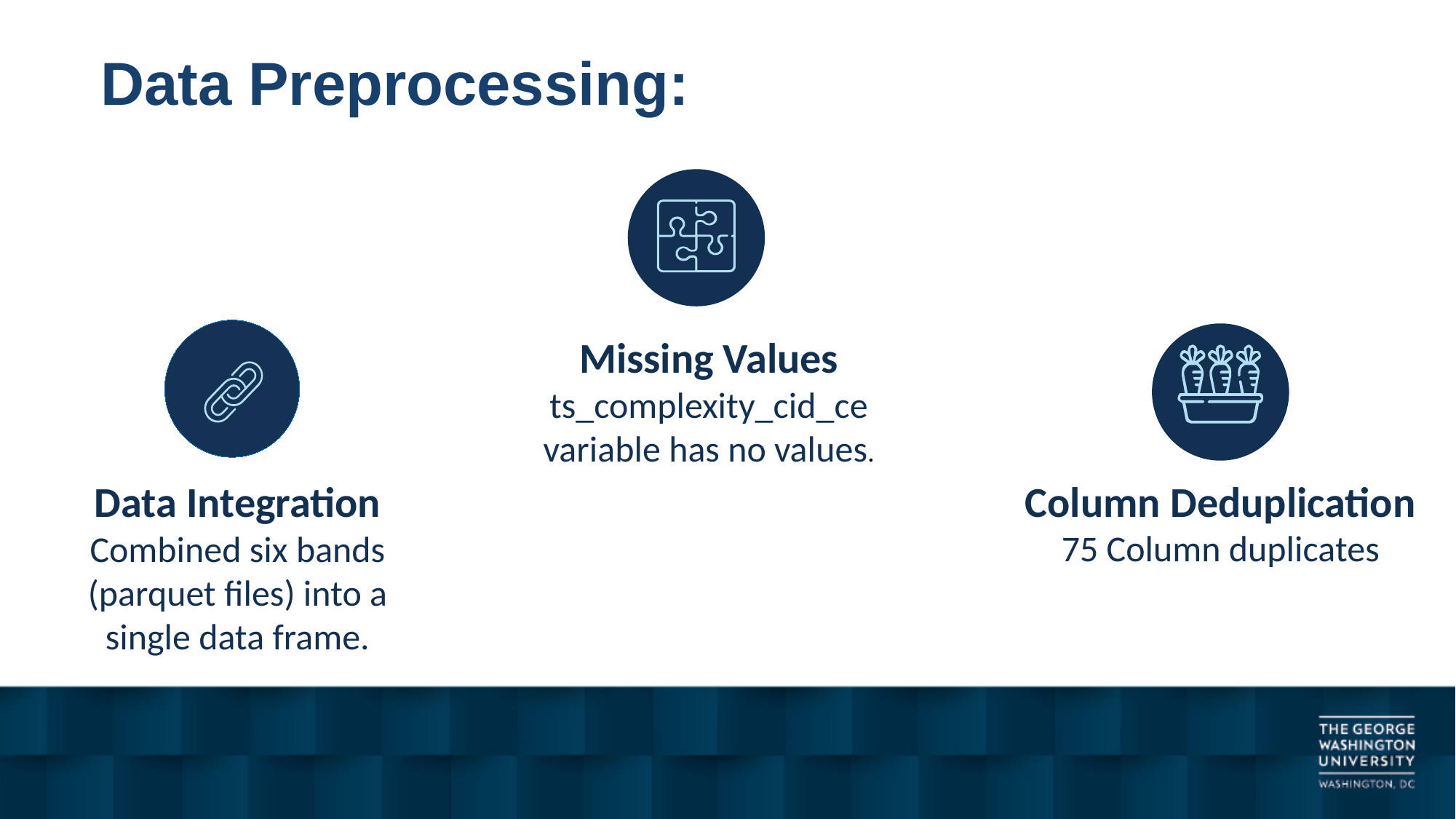

# Data Preprocessing:

Missing Values
ts_complexity_cid_ce variable has no values.

Column Deduplication
75 Column duplicates

Data Integration
Combined six bands (parquet files) into a single data frame.